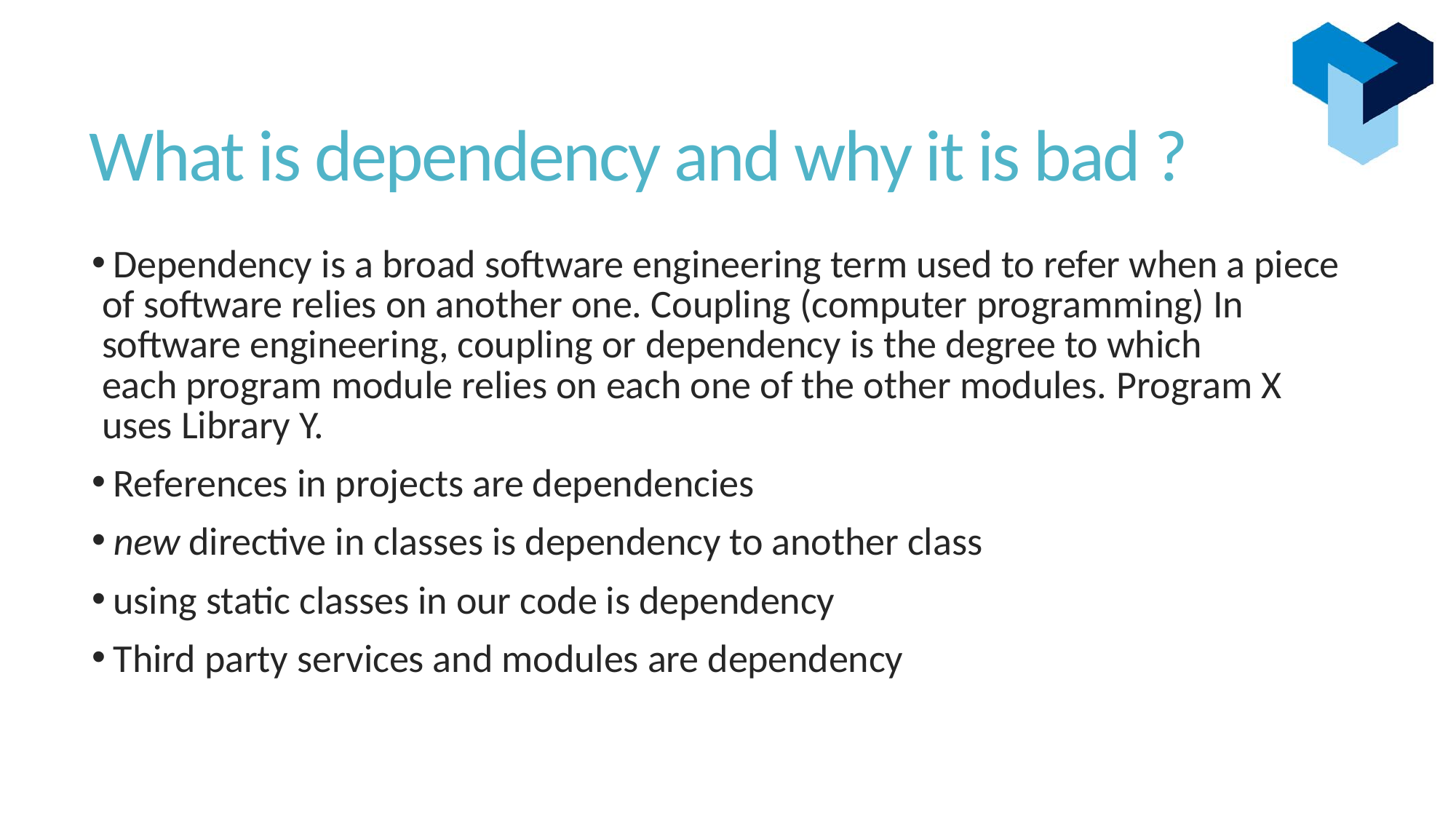

# What is dependency and why it is bad ?
 Dependency is a broad software engineering term used to refer when a piece of software relies on another one. Coupling (computer programming) In software engineering, coupling or dependency is the degree to which each program module relies on each one of the other modules. Program X uses Library Y.
 References in projects are dependencies
 new directive in classes is dependency to another class
 using static classes in our code is dependency
 Third party services and modules are dependency